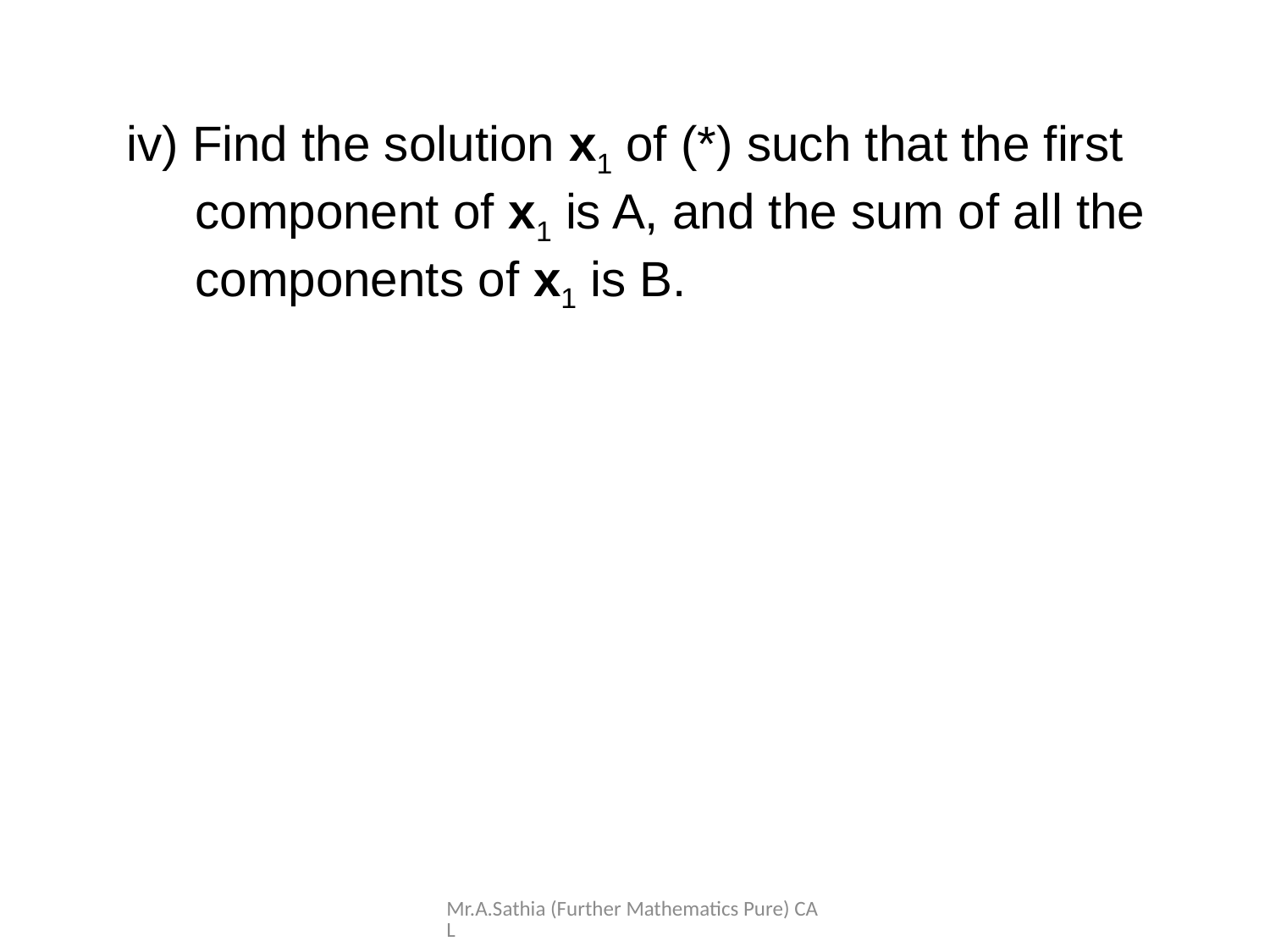

iv) Find the solution x1 of (*) such that the first
     component of x1 is A, and the sum of all the
     components of x1 is B.
Mr.A.Sathia (Further Mathematics Pure) CAL